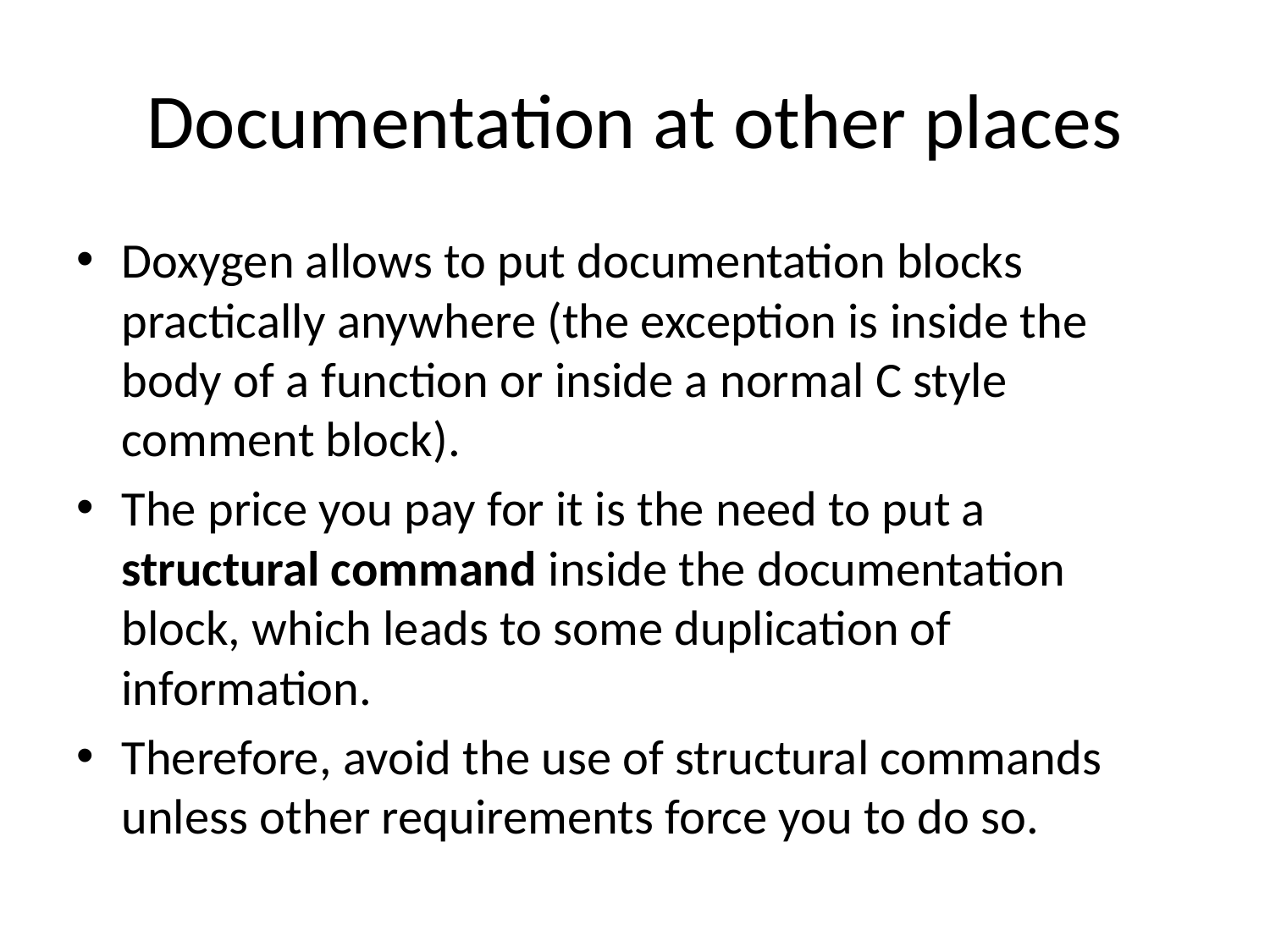

# Documentation at other places
Doxygen allows to put documentation blocks practically anywhere (the exception is inside the body of a function or inside a normal C style comment block).
The price you pay for it is the need to put a structural command inside the documentation block, which leads to some duplication of information.
Therefore, avoid the use of structural commands unless other requirements force you to do so.